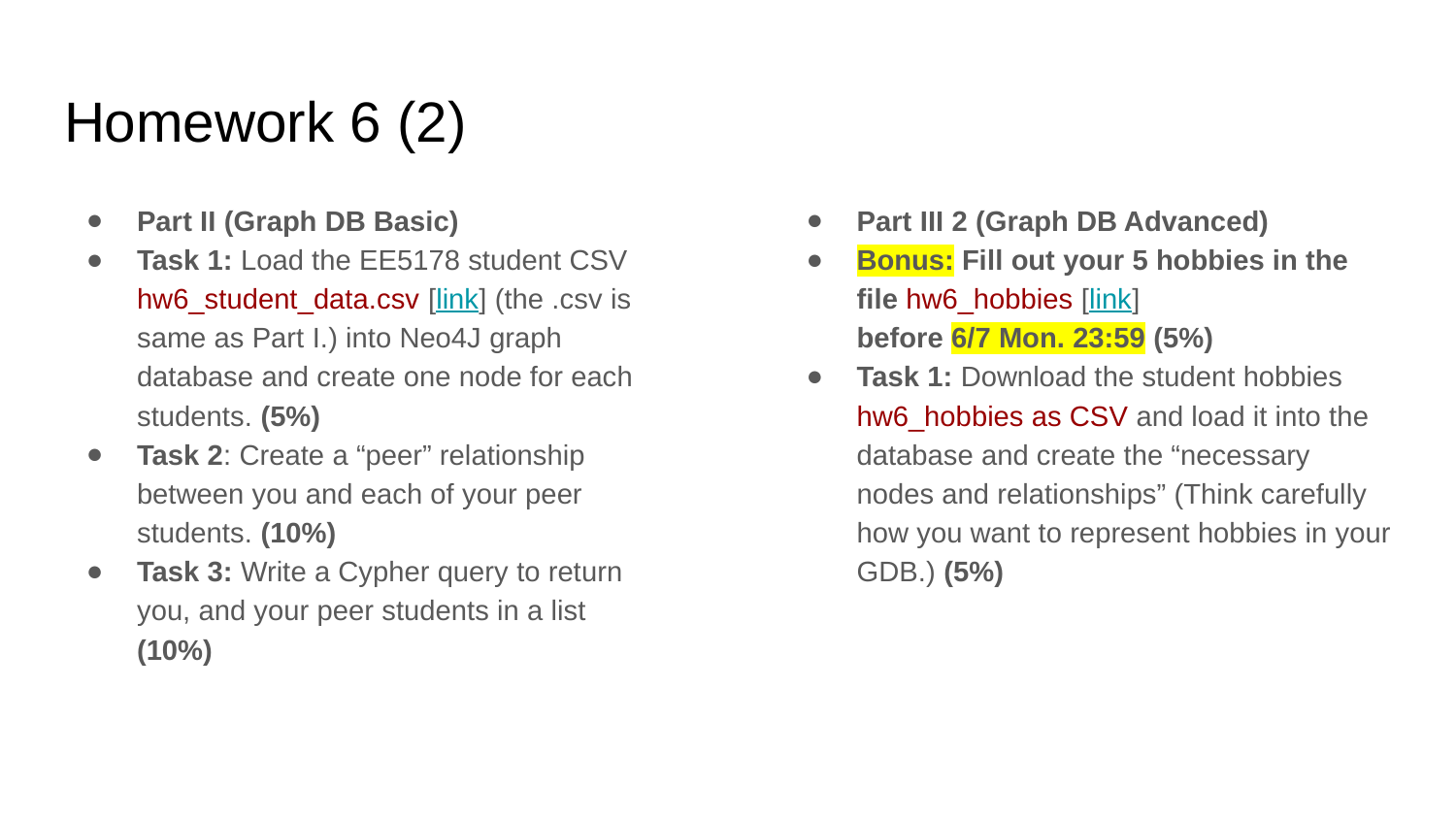

# Homework 6 (2)
Part II (Graph DB Basic)
Task 1: Load the EE5178 student CSV hw6_student_data.csv [link] (the .csv is same as Part I.) into Neo4J graph database and create one node for each students. (5%)
Task 2: Create a “peer” relationship between you and each of your peer students. (10%)
Task 3: Write a Cypher query to return you, and your peer students in a list  (10%)

Part III 2 (Graph DB Advanced)
Bonus: Fill out your 5 hobbies in the file hw6_hobbies [link]
before 6/7 Mon. 23:59 (5%)
Task 1: Download the student hobbies hw6_hobbies as CSV and load it into the database and create the “necessary nodes and relationships” (Think carefully how you want to represent hobbies in your GDB.) (5%)